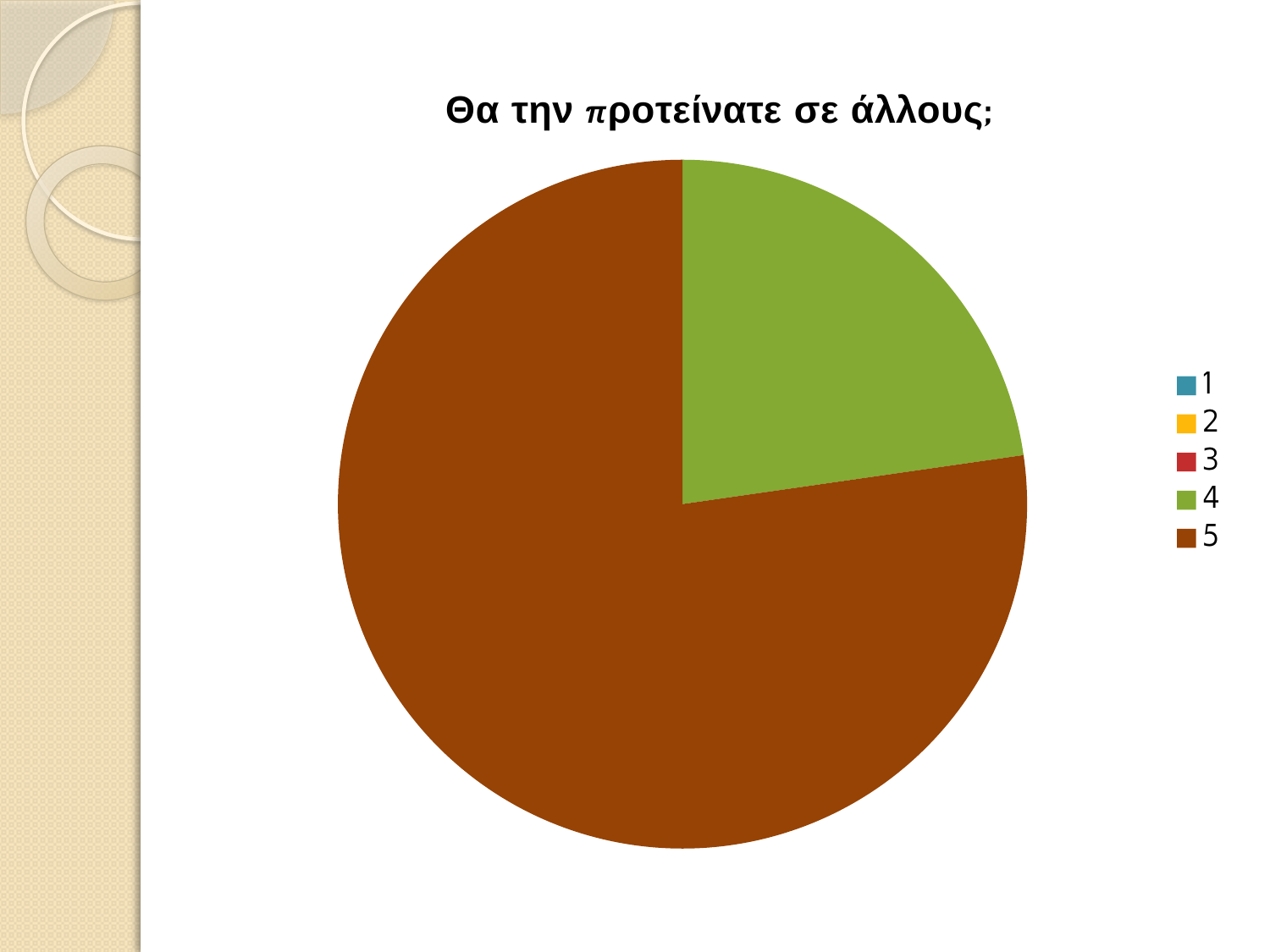

### Chart:

| Category | Θα την προτείνατε σε άλλους; |
|---|---|
| 1 | 0.0 |
| 2 | 0.0 |
| 3 | 0.0 |
| 4 | 5.0 |
| 5 | 17.0 |